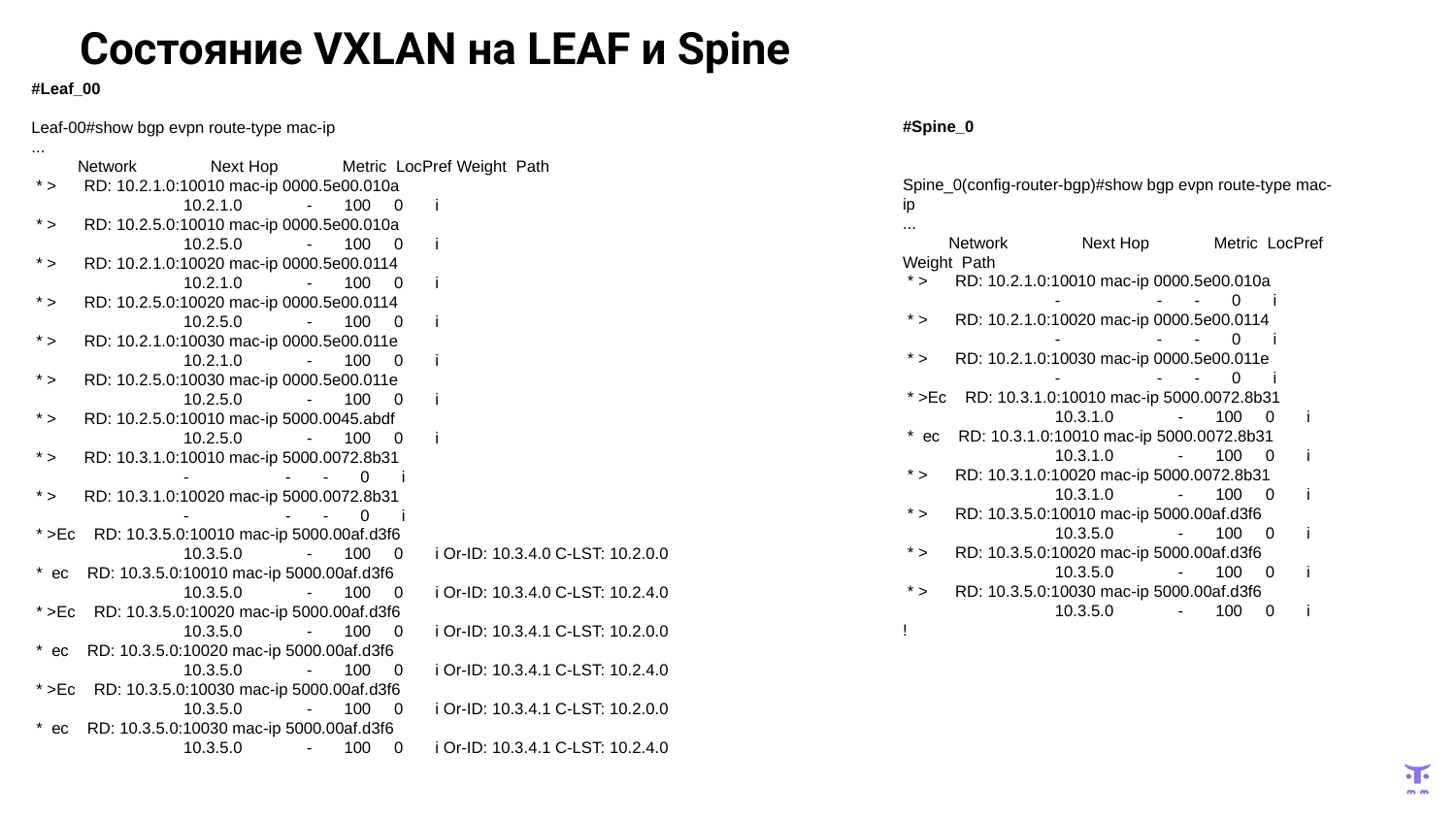

# Состояние VXLAN на LEAF и Spine
#Leaf_00

Leaf-00#show bgp evpn route-type mac-ip
...
          Network                Next Hop              Metric  LocPref Weight  Path
 * >      RD: 10.2.1.0:10010 mac-ip 0000.5e00.010a
                                 10.2.1.0              -       100     0       i
 * >      RD: 10.2.5.0:10010 mac-ip 0000.5e00.010a
                                 10.2.5.0              -       100     0       i
 * >      RD: 10.2.1.0:10020 mac-ip 0000.5e00.0114
                                 10.2.1.0              -       100     0       i
 * >      RD: 10.2.5.0:10020 mac-ip 0000.5e00.0114
                                 10.2.5.0              -       100     0       i
 * >      RD: 10.2.1.0:10030 mac-ip 0000.5e00.011e
                                 10.2.1.0              -       100     0       i
 * >      RD: 10.2.5.0:10030 mac-ip 0000.5e00.011e
                                 10.2.5.0              -       100     0       i
 * >      RD: 10.2.5.0:10010 mac-ip 5000.0045.abdf
                                 10.2.5.0              -       100     0       i
 * >      RD: 10.3.1.0:10010 mac-ip 5000.0072.8b31
                                 -                     -       -       0       i
 * >      RD: 10.3.1.0:10020 mac-ip 5000.0072.8b31
                                 -                     -       -       0       i
 * >Ec    RD: 10.3.5.0:10010 mac-ip 5000.00af.d3f6
                                 10.3.5.0              -       100     0       i Or-ID: 10.3.4.0 C-LST: 10.2.0.0
 *  ec    RD: 10.3.5.0:10010 mac-ip 5000.00af.d3f6
                                 10.3.5.0              -       100     0       i Or-ID: 10.3.4.0 C-LST: 10.2.4.0
 * >Ec    RD: 10.3.5.0:10020 mac-ip 5000.00af.d3f6
                                 10.3.5.0              -       100     0       i Or-ID: 10.3.4.1 C-LST: 10.2.0.0
 *  ec    RD: 10.3.5.0:10020 mac-ip 5000.00af.d3f6
                                 10.3.5.0              -       100     0       i Or-ID: 10.3.4.1 C-LST: 10.2.4.0
 * >Ec    RD: 10.3.5.0:10030 mac-ip 5000.00af.d3f6
                                 10.3.5.0              -       100     0       i Or-ID: 10.3.4.1 C-LST: 10.2.0.0
 *  ec    RD: 10.3.5.0:10030 mac-ip 5000.00af.d3f6
                                 10.3.5.0              -       100     0       i Or-ID: 10.3.4.1 C-LST: 10.2.4.0

#Spine_0

Spine_0(config-router-bgp)#show bgp evpn route-type mac-ip
...
          Network                Next Hop              Metric  LocPref Weight  Path
 * >      RD: 10.2.1.0:10010 mac-ip 0000.5e00.010a
                                 -                     -       -       0       i
 * >      RD: 10.2.1.0:10020 mac-ip 0000.5e00.0114
                                 -                     -       -       0       i
 * >      RD: 10.2.1.0:10030 mac-ip 0000.5e00.011e
                                 -                     -       -       0       i
 * >Ec    RD: 10.3.1.0:10010 mac-ip 5000.0072.8b31
                                 10.3.1.0              -       100     0       i
 *  ec    RD: 10.3.1.0:10010 mac-ip 5000.0072.8b31
                                 10.3.1.0              -       100     0       i
 * >      RD: 10.3.1.0:10020 mac-ip 5000.0072.8b31
                                 10.3.1.0              -       100     0       i
 * >      RD: 10.3.5.0:10010 mac-ip 5000.00af.d3f6
                                 10.3.5.0              -       100     0       i
 * >      RD: 10.3.5.0:10020 mac-ip 5000.00af.d3f6
                                 10.3.5.0              -       100     0       i
 * >      RD: 10.3.5.0:10030 mac-ip 5000.00af.d3f6
                                 10.3.5.0              -       100     0       i
!